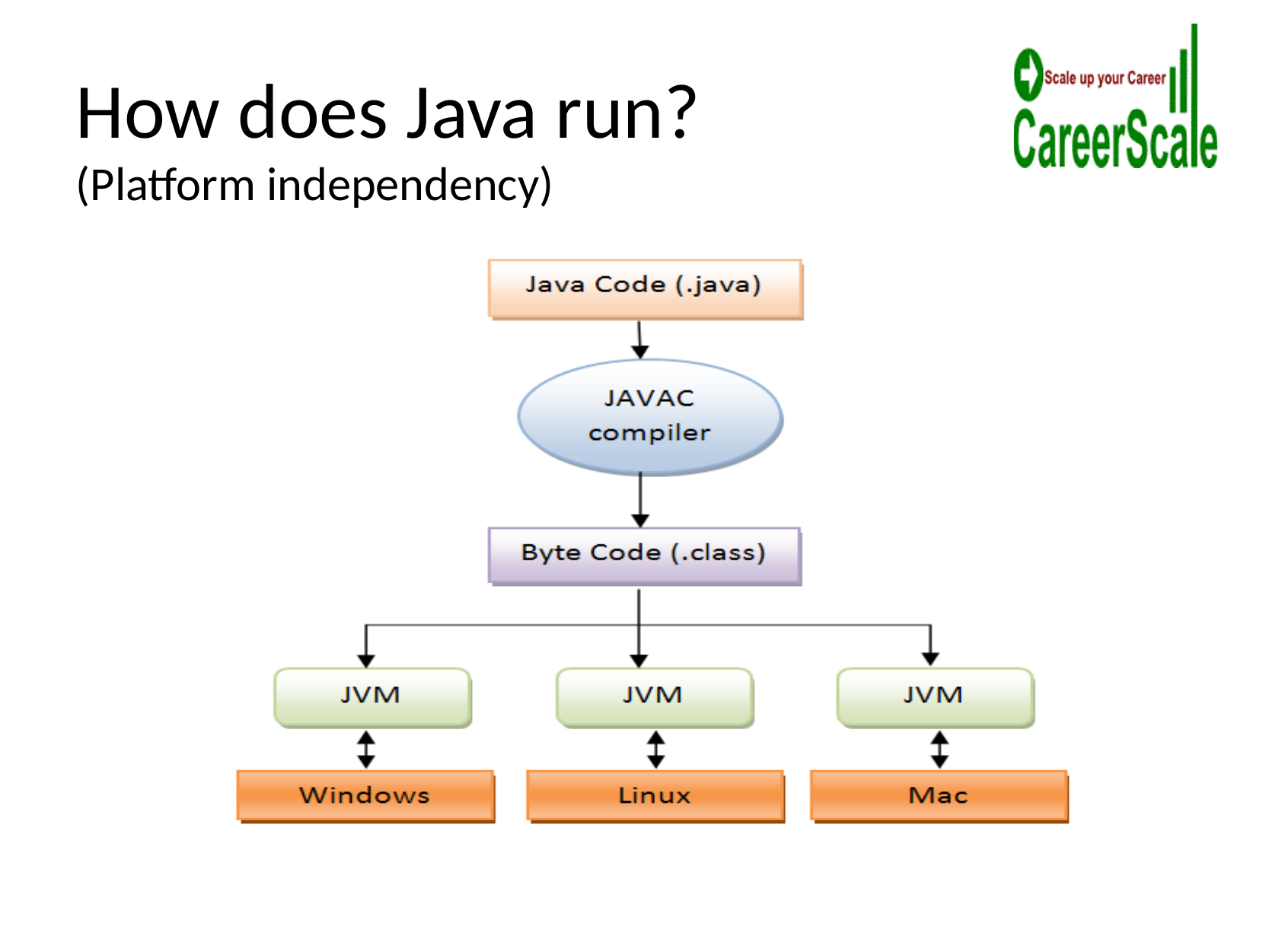

# How does Java run? (Platform independency)